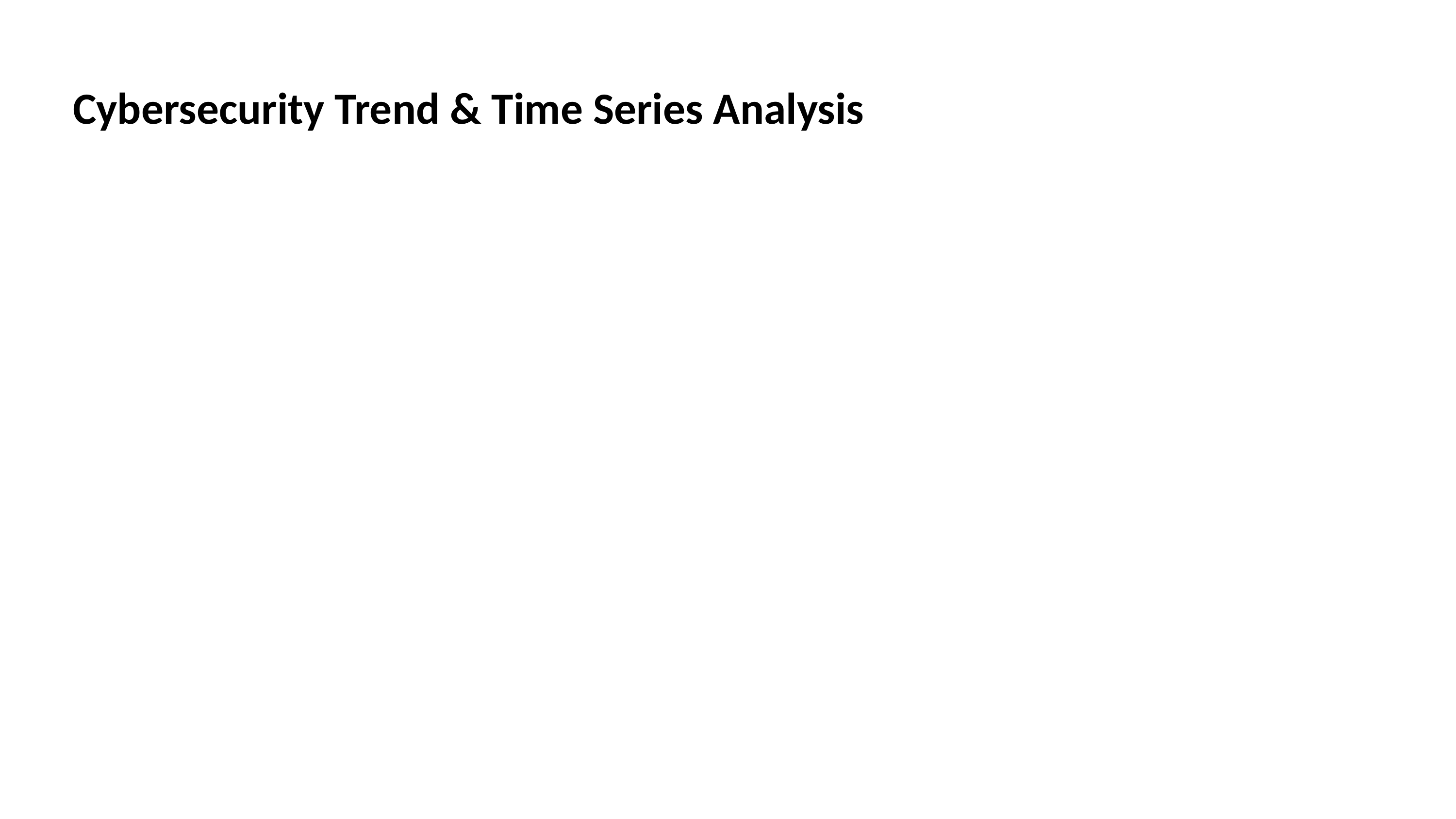

# Cybersecurity Trend & Time Series Analysis